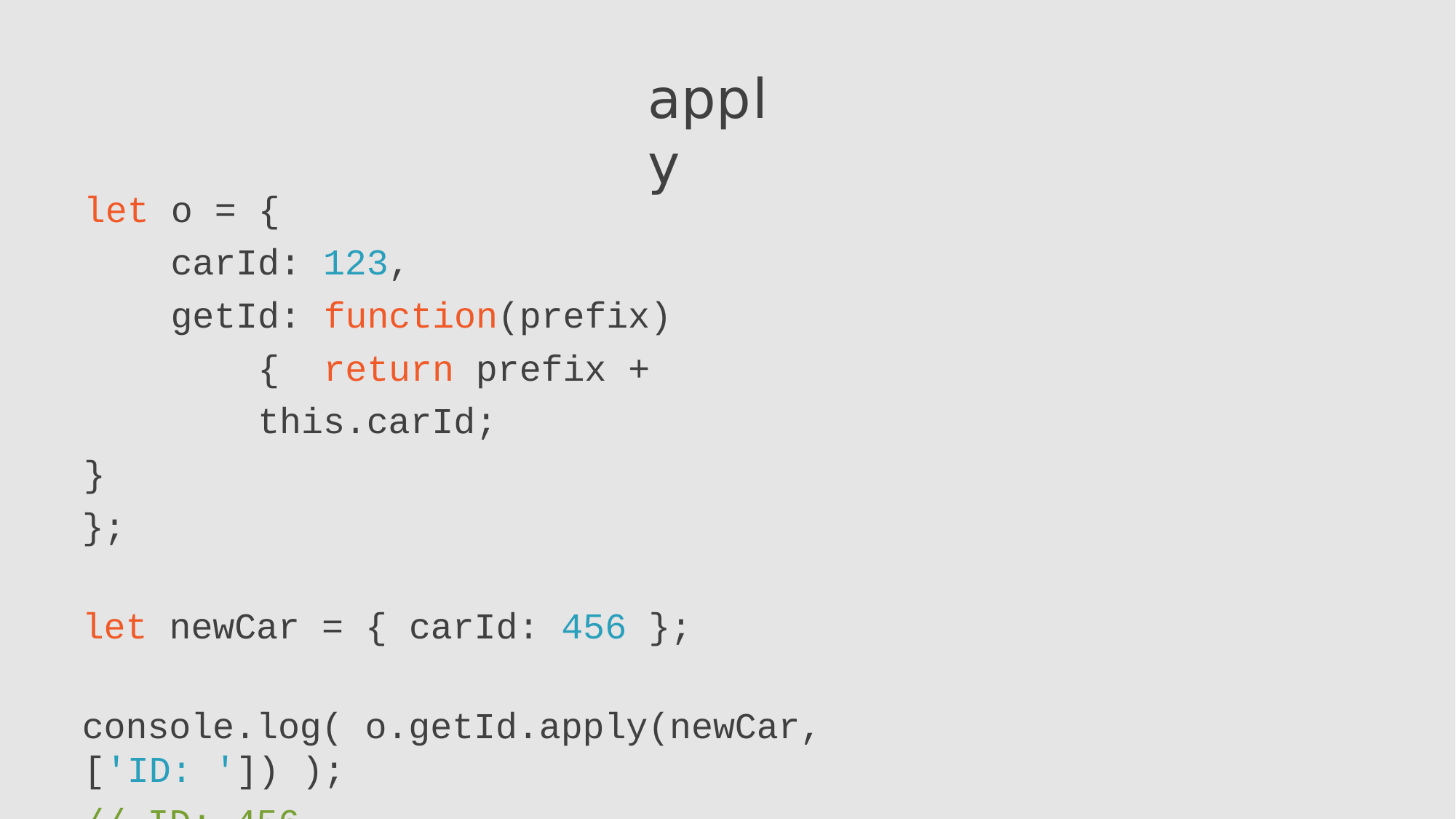

# apply
let o = {
carId: 123,
getId: function(prefix) {  return prefix + this.carId;
}
};

let newCar = { carId: 456 };

console.log( o.getId.apply(newCar, ['ID: ']) );
// ID: 456
22